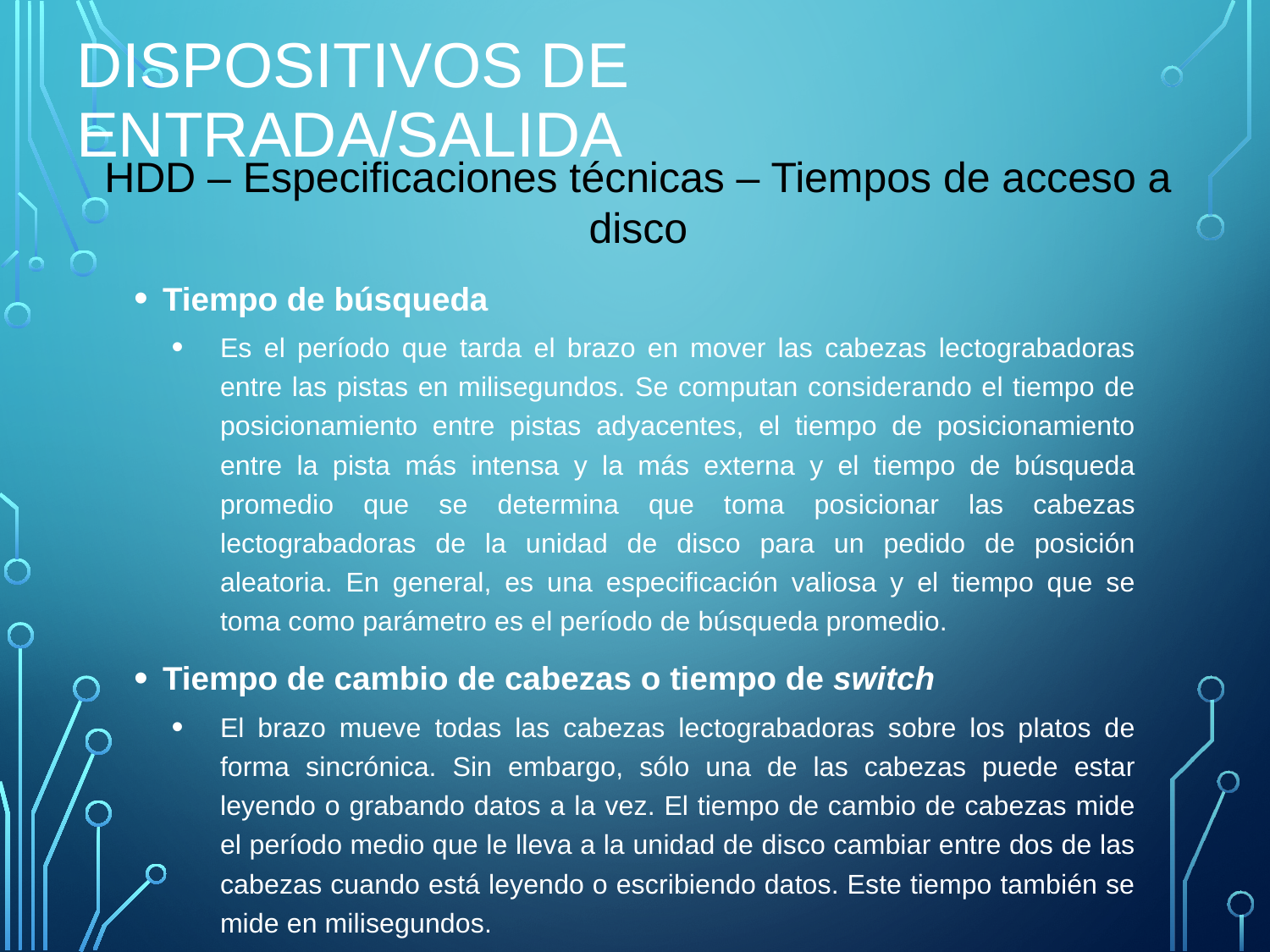

# Dispositivos de entrada/salida
HDD – Especificaciones técnicas – Tiempos de acceso a disco
Tiempo de búsqueda
Es el período que tarda el brazo en mover las cabezas lectograbadoras entre las pistas en milisegundos. Se computan considerando el tiempo de posicionamiento entre pistas adyacentes, el tiempo de posicionamiento entre la pista más intensa y la más externa y el tiempo de búsqueda promedio que se determina que toma posicionar las cabezas lectograbadoras de la unidad de disco para un pedido de posición aleatoria. En general, es una especificación valiosa y el tiempo que se toma como parámetro es el período de búsqueda promedio.
Tiempo de cambio de cabezas o tiempo de switch
El brazo mueve todas las cabezas lectograbadoras sobre los platos de forma sincrónica. Sin embargo, sólo una de las cabezas puede estar leyendo o grabando datos a la vez. El tiempo de cambio de cabezas mide el período medio que le lleva a la unidad de disco cambiar entre dos de las cabezas cuando está leyendo o escribiendo datos. Este tiempo también se mide en milisegundos.